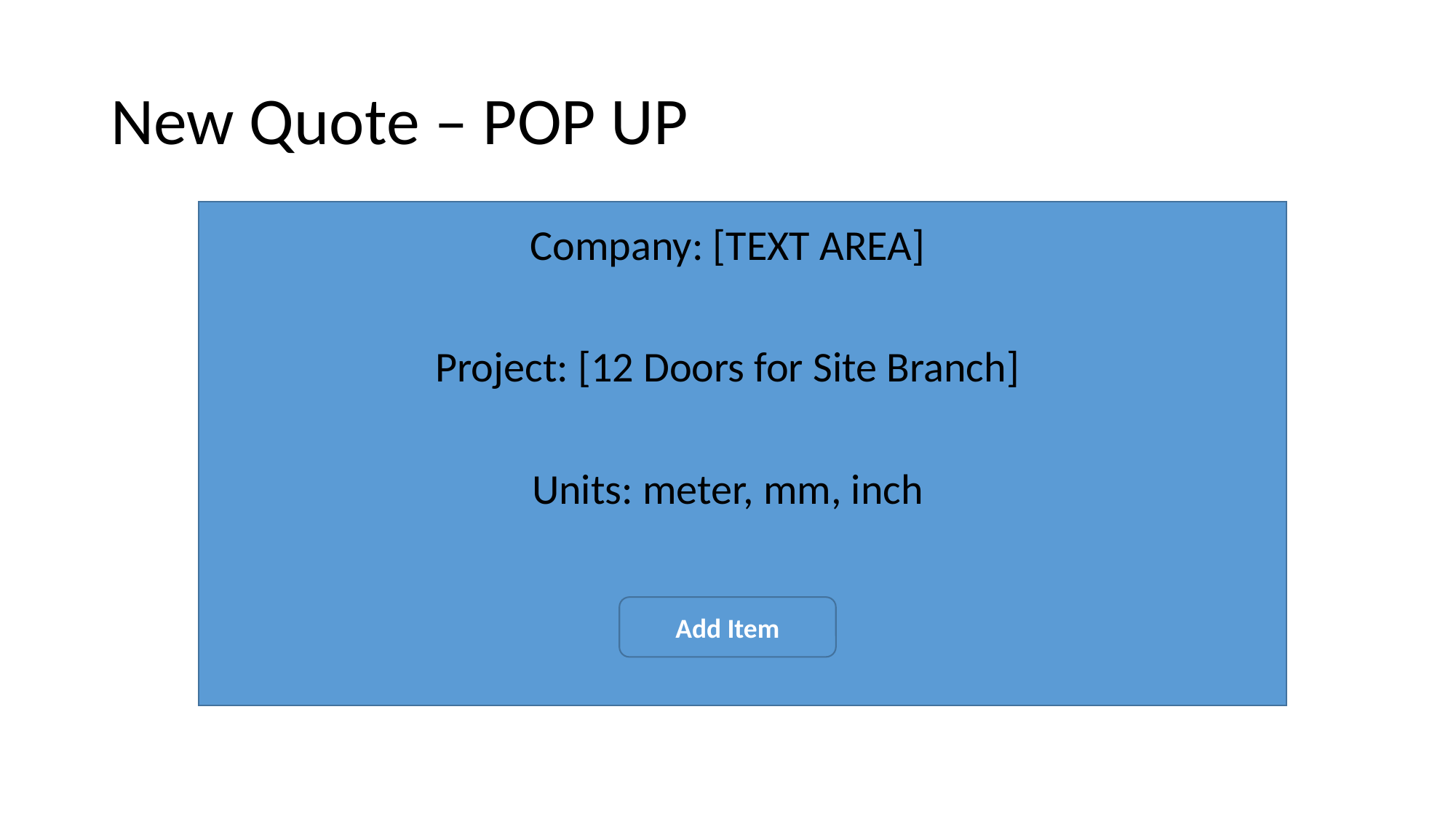

# New Quote – POP UP

Company: [TEXT AREA]

Project: [12 Doors for Site Branch]

Units: meter, mm, inch

Add Item